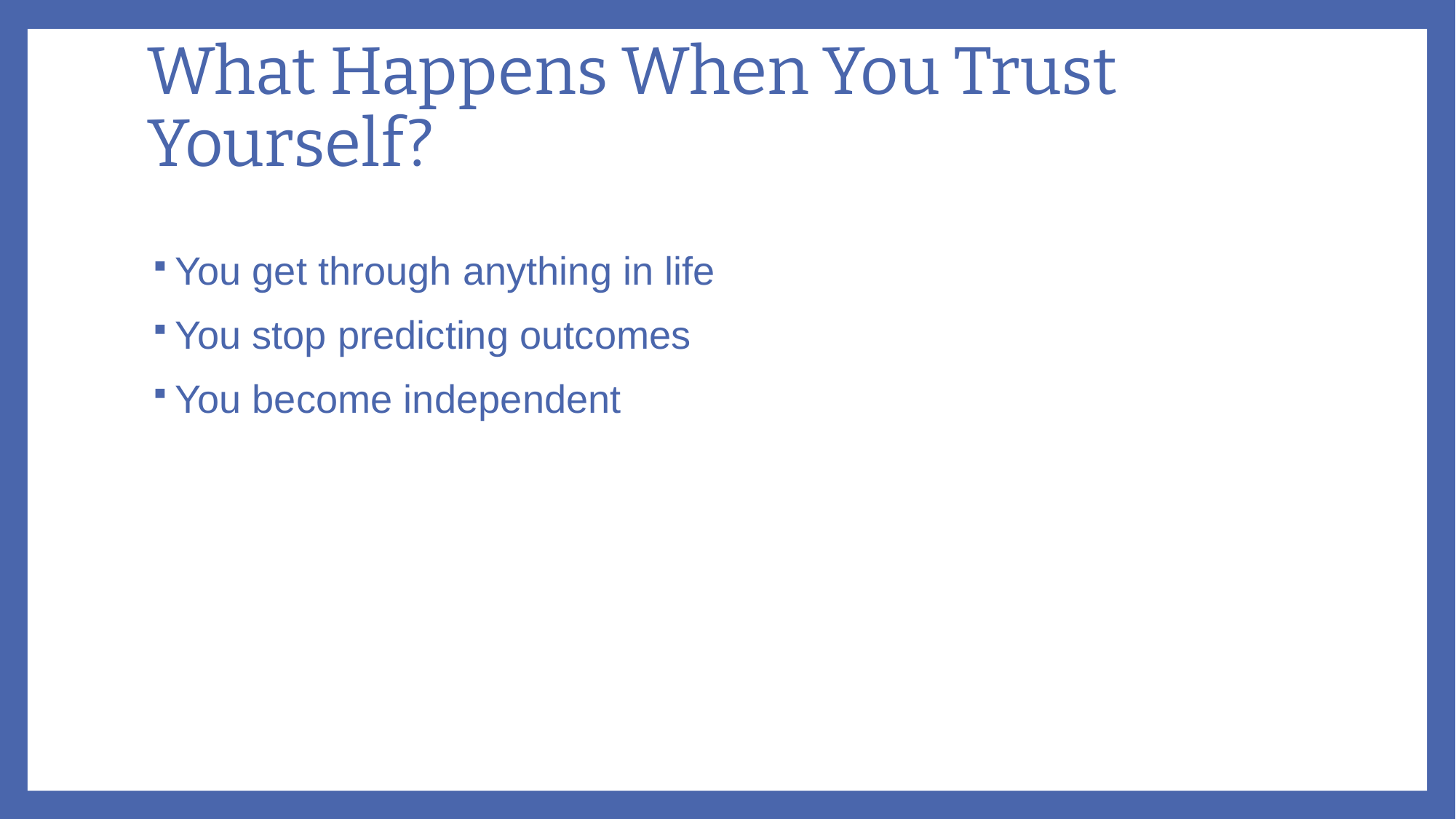

# What Happens When You Trust Yourself?
You get through anything in life
You stop predicting outcomes
You become independent